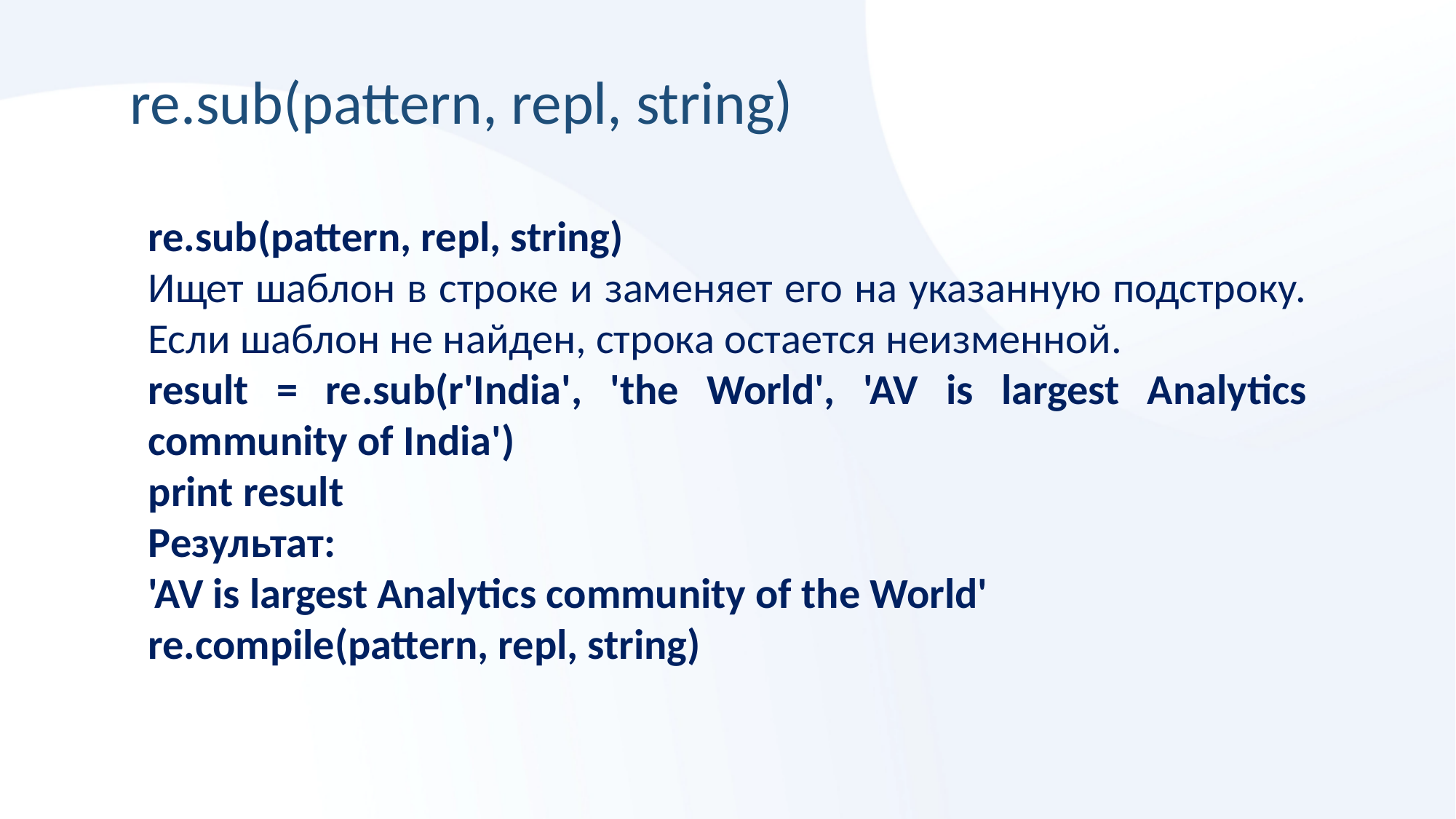

re.sub(pattern, repl, string)
re.sub(pattern, repl, string)
Ищет шаблон в строке и заменяет его на указанную подстроку. Если шаблон не найден, строка остается неизменной.
result = re.sub(r'India', 'the World', 'AV is largest Analytics community of India')
print result
Результат:
'AV is largest Analytics community of the World'
re.compile(pattern, repl, string)